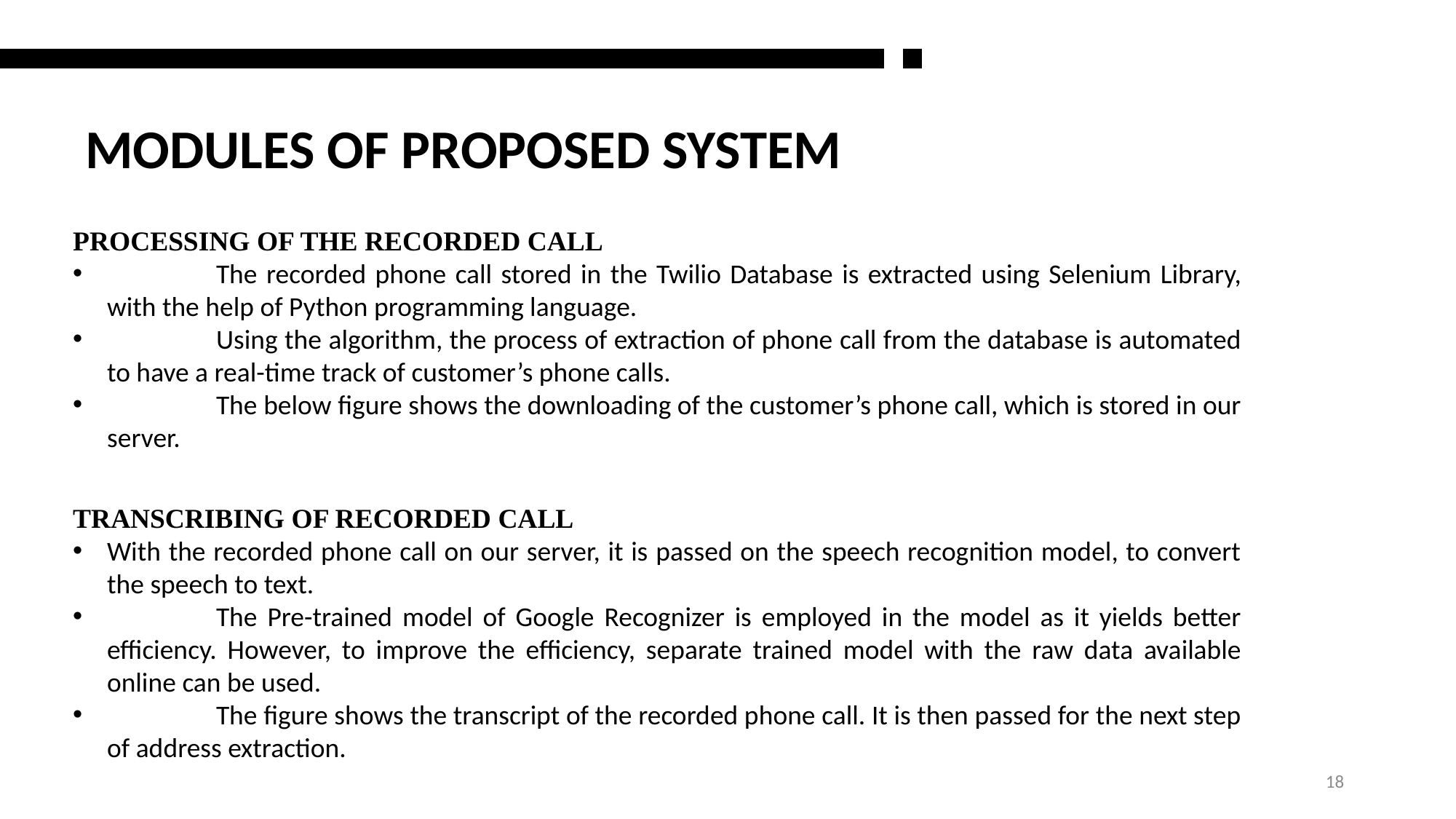

MODULES OF PROPOSED SYSTEM
PROCESSING OF THE RECORDED CALL
	The recorded phone call stored in the Twilio Database is extracted using Selenium Library, with the help of Python programming language.
	Using the algorithm, the process of extraction of phone call from the database is automated to have a real-time track of customer’s phone calls.
	The below figure shows the downloading of the customer’s phone call, which is stored in our server.
TRANSCRIBING OF RECORDED CALL
With the recorded phone call on our server, it is passed on the speech recognition model, to convert the speech to text.
	The Pre-trained model of Google Recognizer is employed in the model as it yields better efficiency. However, to improve the efficiency, separate trained model with the raw data available online can be used.
	The figure shows the transcript of the recorded phone call. It is then passed for the next step of address extraction.

18